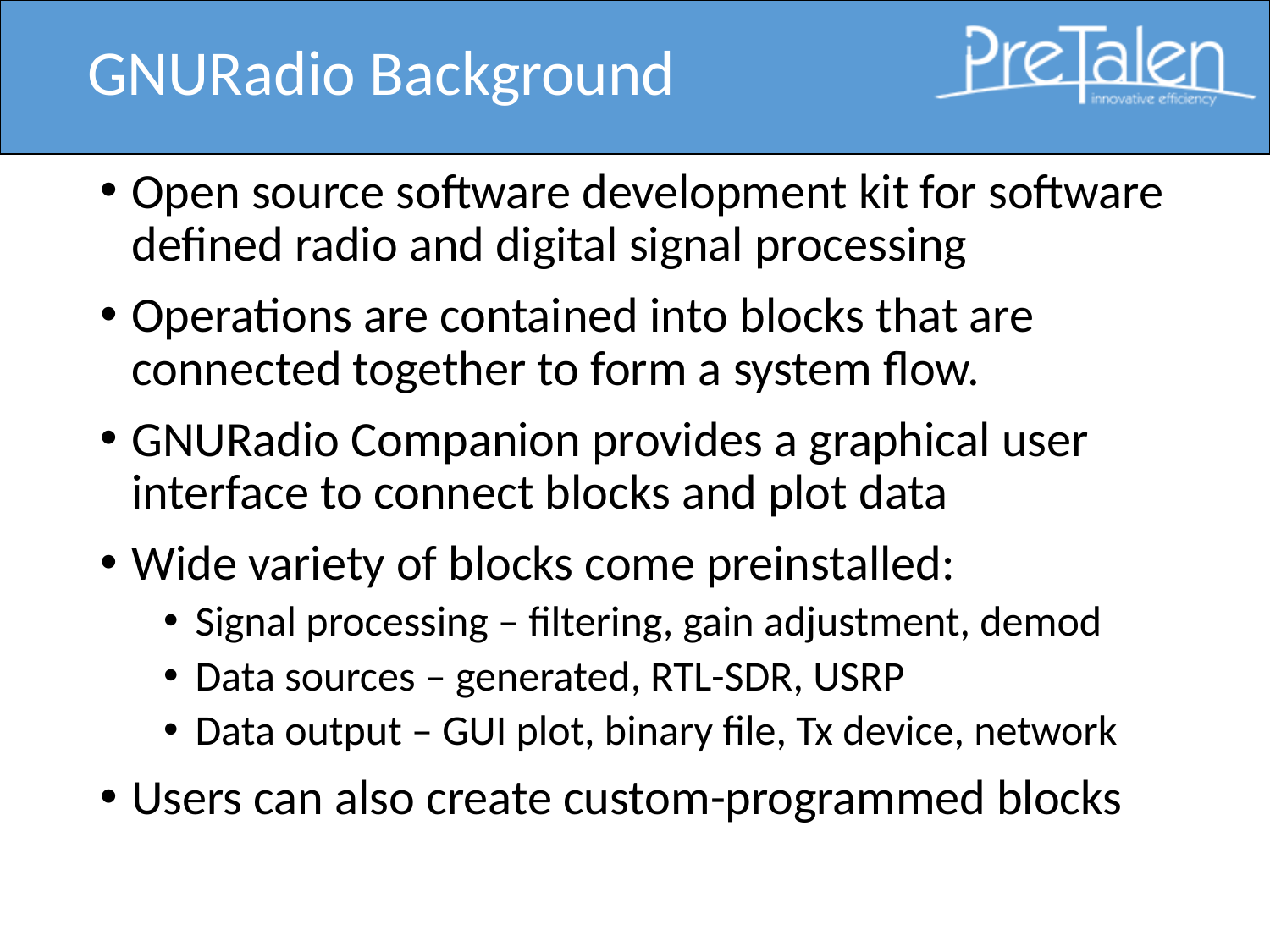

# GNURadio Background
Open source software development kit for software defined radio and digital signal processing
Operations are contained into blocks that are connected together to form a system flow.
GNURadio Companion provides a graphical user interface to connect blocks and plot data
Wide variety of blocks come preinstalled:
Signal processing – filtering, gain adjustment, demod
Data sources – generated, RTL-SDR, USRP
Data output – GUI plot, binary file, Tx device, network
Users can also create custom-programmed blocks